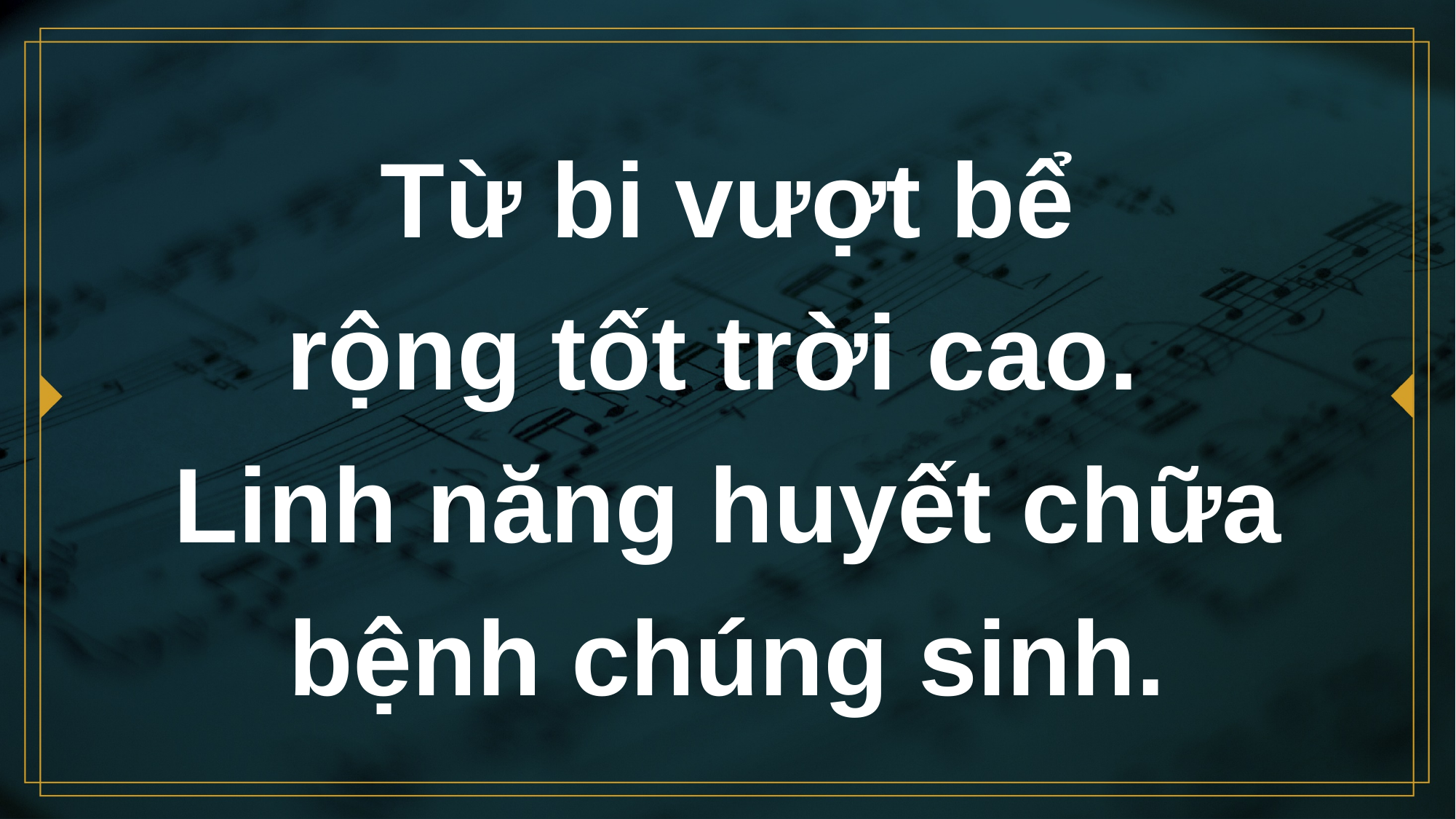

# Từ bi vượt bể rộng tốt trời cao. Linh năng huyết chữa bệnh chúng sinh.